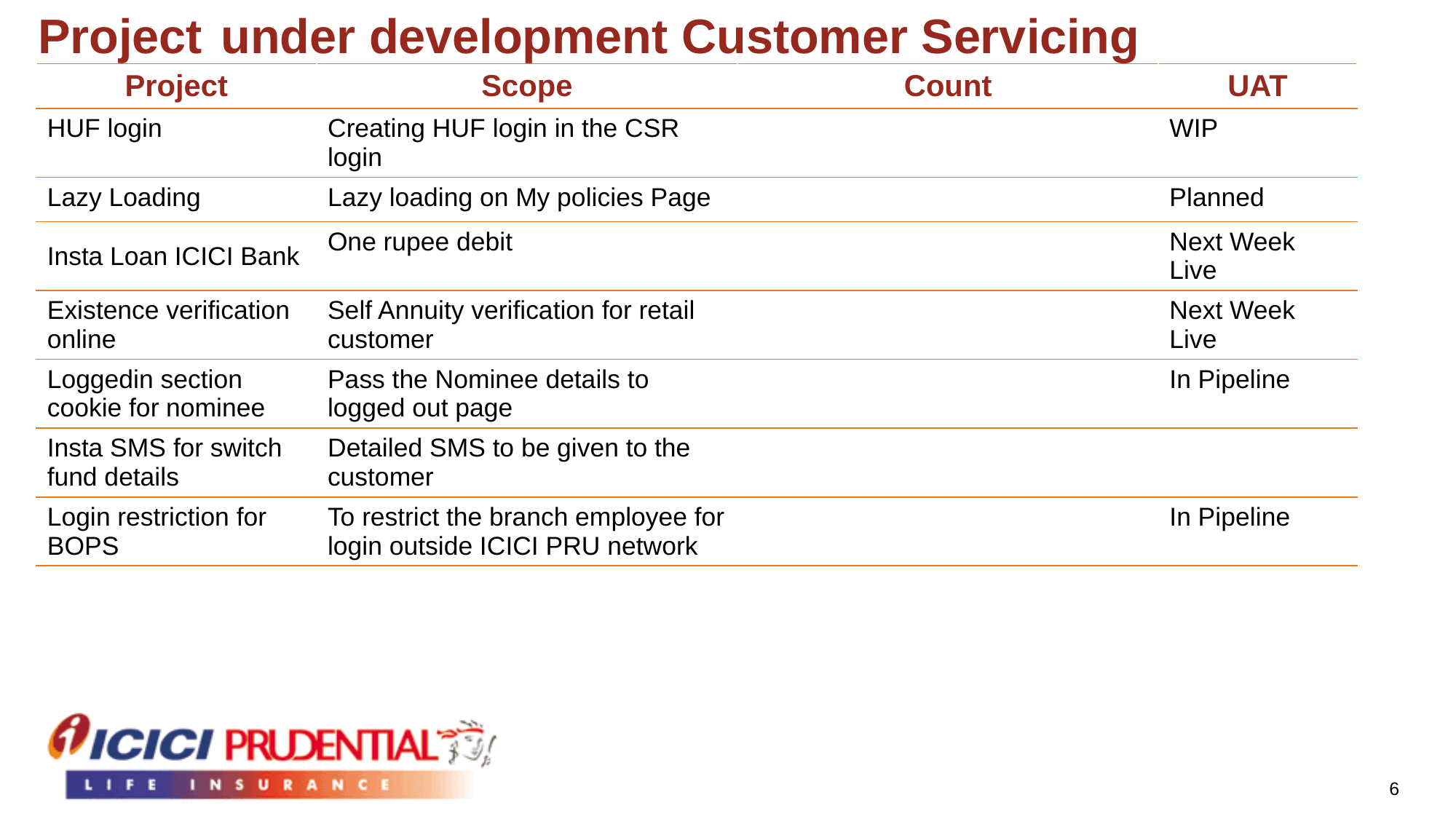

# Project under development Customer Servicing
| Project | Scope | Count | UAT |
| --- | --- | --- | --- |
| HUF login | Creating HUF login in the CSR login |  | WIP |
| Lazy Loading | Lazy loading on My policies Page |  | Planned |
| Insta Loan ICICI Bank | One rupee debit |  | Next Week Live |
| Existence verification online | Self Annuity verification for retail customer |  | Next Week Live |
| Loggedin section cookie for nominee | Pass the Nominee details to logged out page |  | In Pipeline |
| Insta SMS for switch fund details | Detailed SMS to be given to the customer |  |  |
| Login restriction for BOPS | To restrict the branch employee for login outside ICICI PRU network |  | In Pipeline |
6